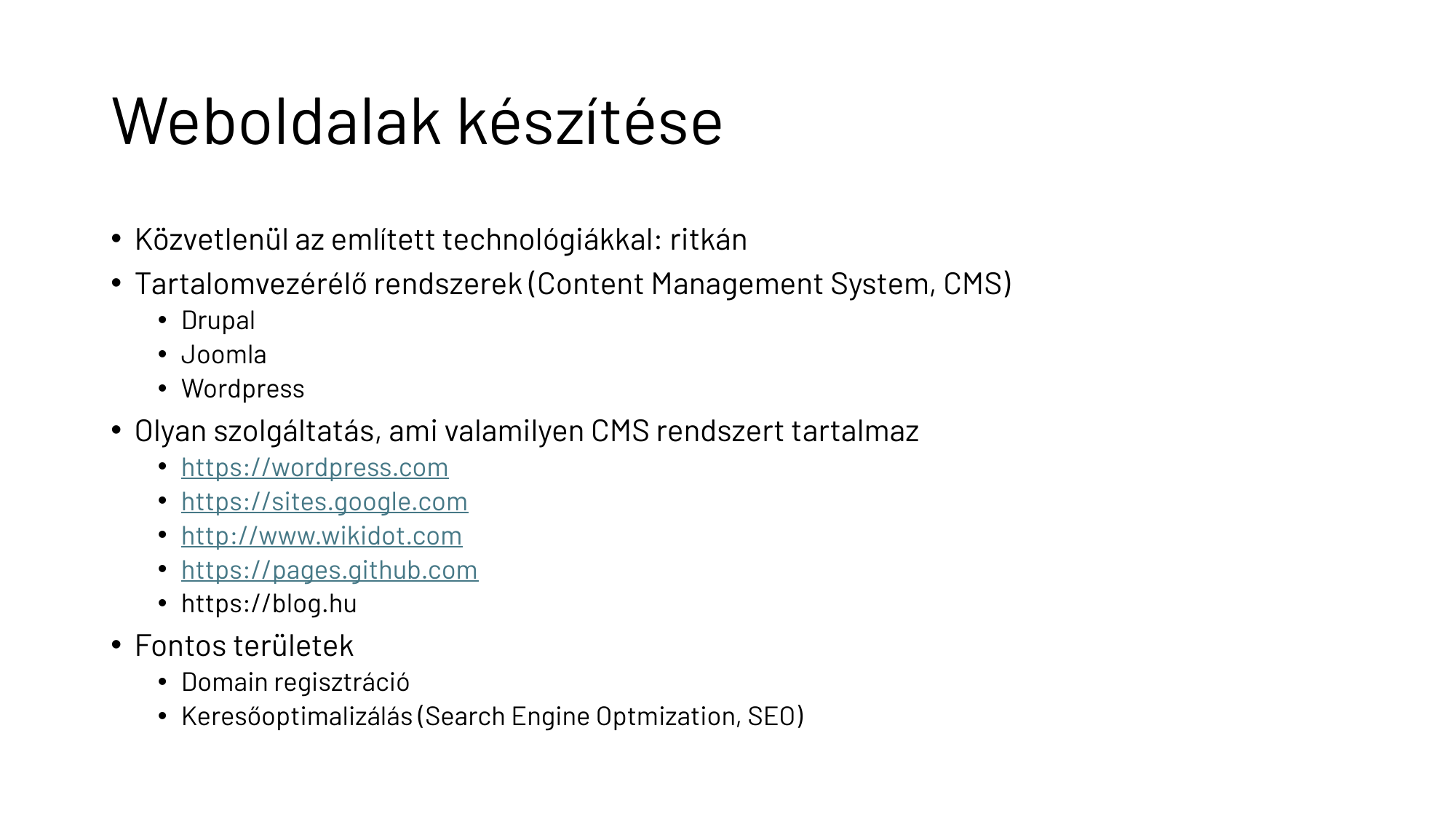

# Weboldalak készítése
Közvetlenül az említett technológiákkal: ritkán
Tartalomvezérélő rendszerek (Content Management System, CMS)
Drupal
Joomla
Wordpress
Olyan szolgáltatás, ami valamilyen CMS rendszert tartalmaz
https://wordpress.com
https://sites.google.com
http://www.wikidot.com
https://pages.github.com
https://blog.hu
Fontos területek
Domain regisztráció
Keresőoptimalizálás (Search Engine Optmization, SEO)